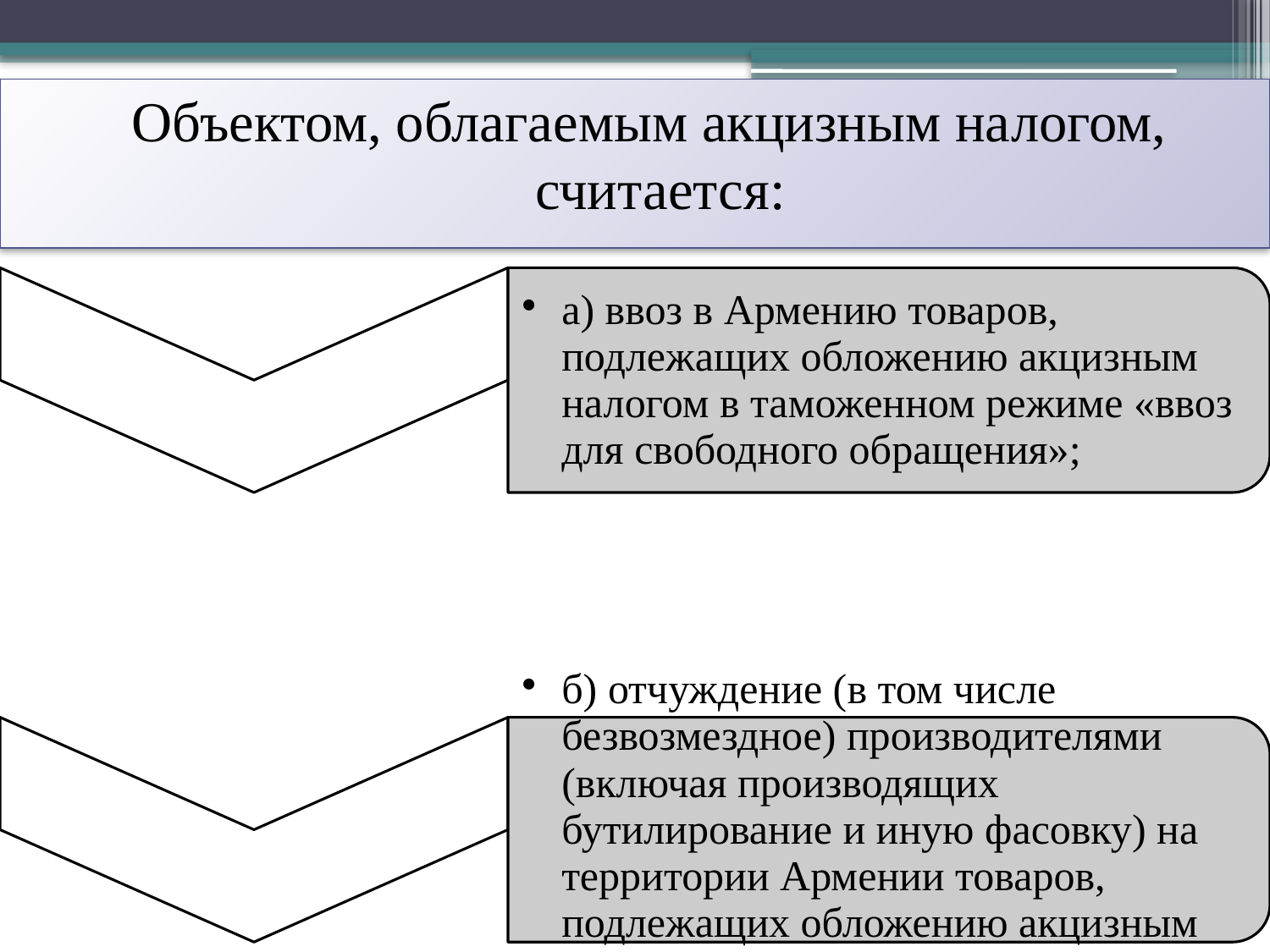

Объектом, облагаемым акцизным налогом, считается:

а) ввоз в Армению товаров, подлежащих обложению акцизным налогом в таможенном режиме «ввоз для свободного обращения»;